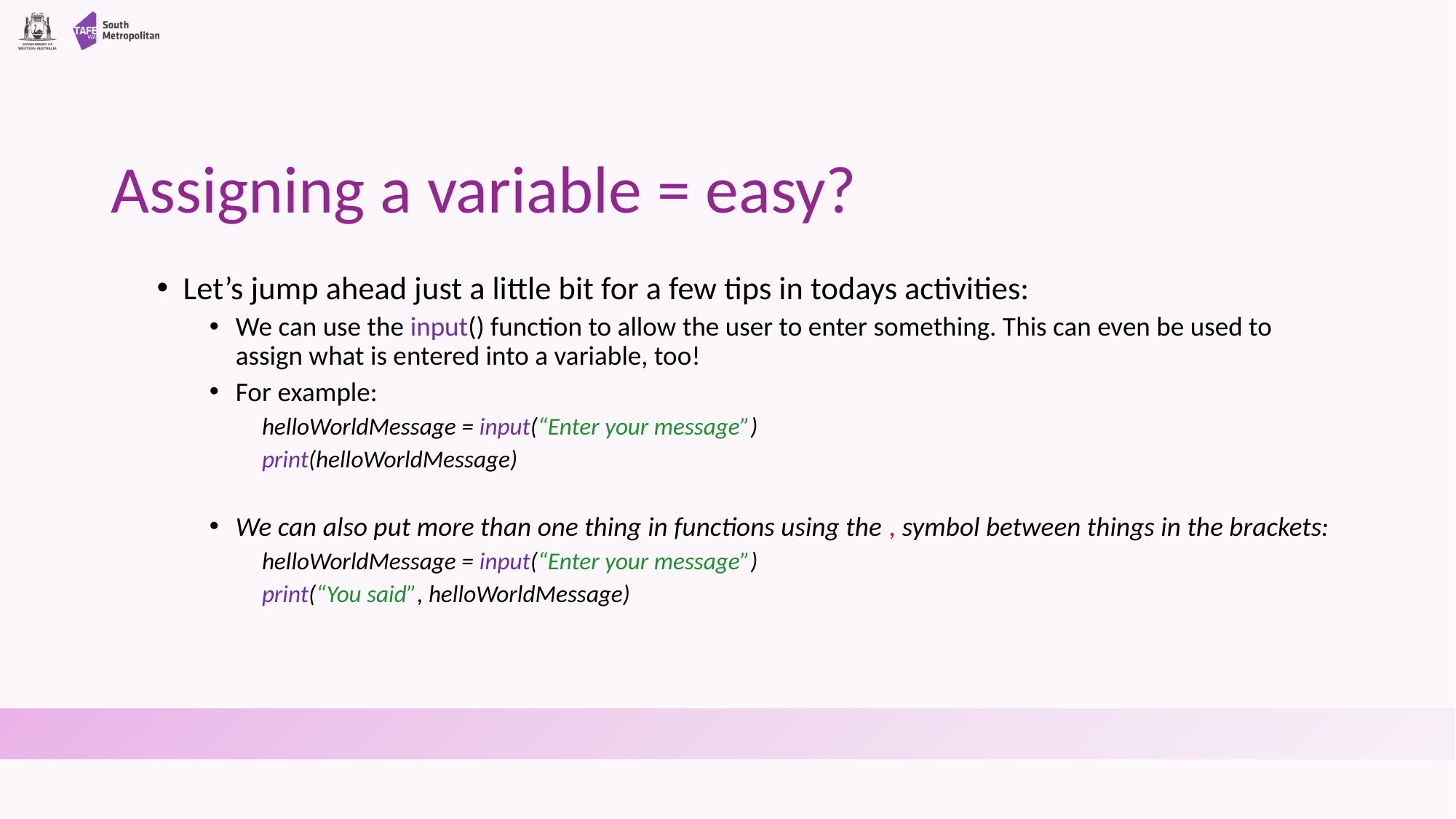

# Assigning a variable = easy?
Let’s jump ahead just a little bit for a few tips in todays activities:
We can use the input() function to allow the user to enter something. This can even be used to assign what is entered into a variable, too!
For example:
helloWorldMessage = input(“Enter your message”)
print(helloWorldMessage)

We can also put more than one thing in functions using the , symbol between things in the brackets:
helloWorldMessage = input(“Enter your message”)
print(“You said”, helloWorldMessage)